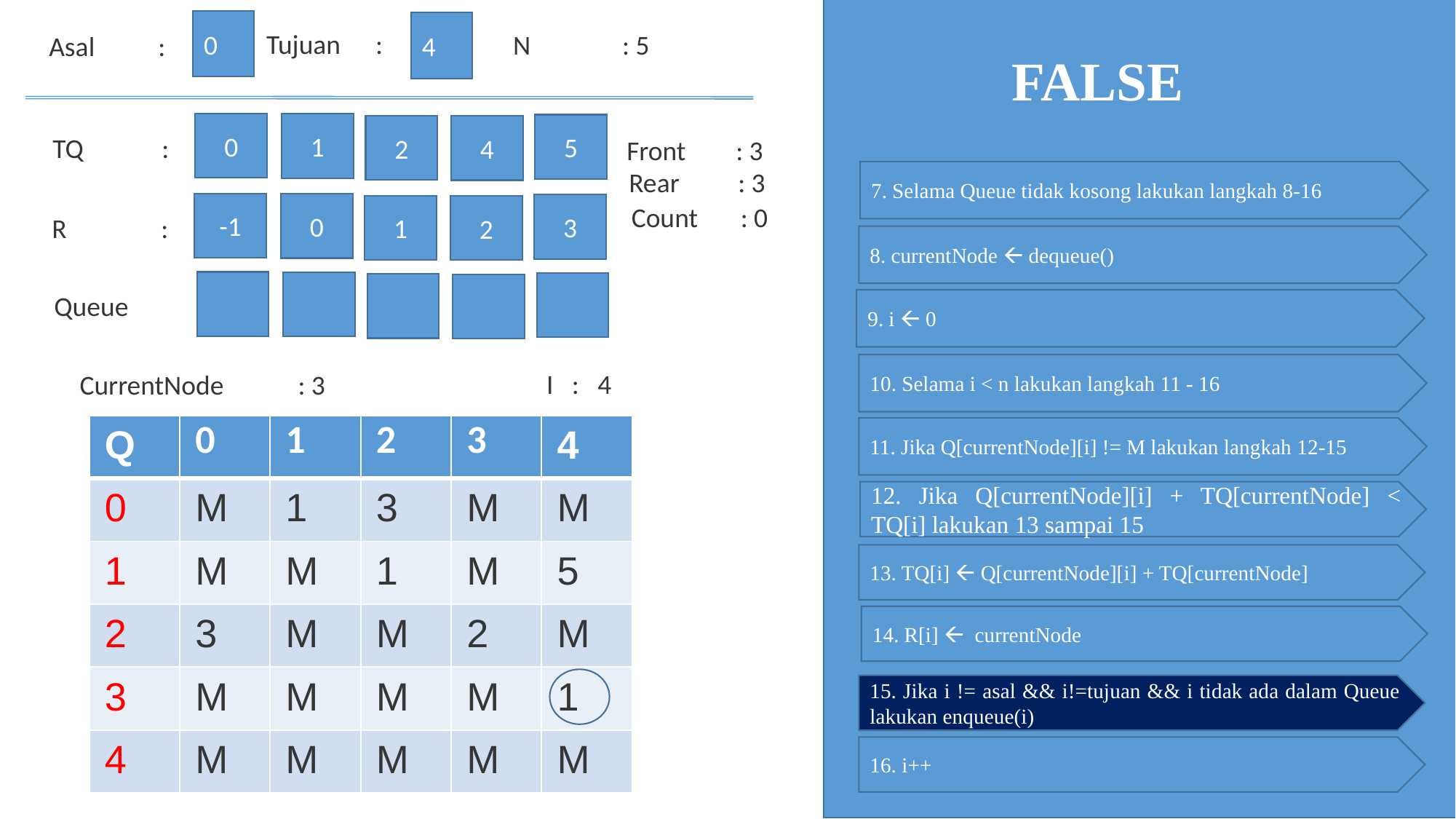

0
4
Tujuan	:
N	: 5
Asal	:
FALSE
0
1
5
2
4
TQ	:
Front	: 3
Rear	: 3
7. Selama Queue tidak kosong lakukan langkah 8-16
-1
0
3
Count	: 0
1
2
R	:
8. currentNode 🡨 dequeue()

Queue
9. i 🡨 0
10. Selama i < n lakukan langkah 11 - 16
I   :   4
CurrentNode	: 3
| Q | 0 | 1 | 2 | 3 | 4 |
| --- | --- | --- | --- | --- | --- |
| 0 | M | 1 | 3 | M | M |
| 1 | M | M | 1 | M | 5 |
| 2 | 3 | M | M | 2 | M |
| 3 | M | M | M | M | 1 |
| 4 | M | M | M | M | M |
11. Jika Q[currentNode][i] != M lakukan langkah 12-15
12. Jika Q[currentNode][i] + TQ[currentNode] < TQ[i] lakukan 13 sampai 15
13. TQ[i] 🡨 Q[currentNode][i] + TQ[currentNode]
14. R[i] 🡨  currentNode

15. Jika i != asal && i!=tujuan && i tidak ada dalam Queue lakukan enqueue(i)
16. i++